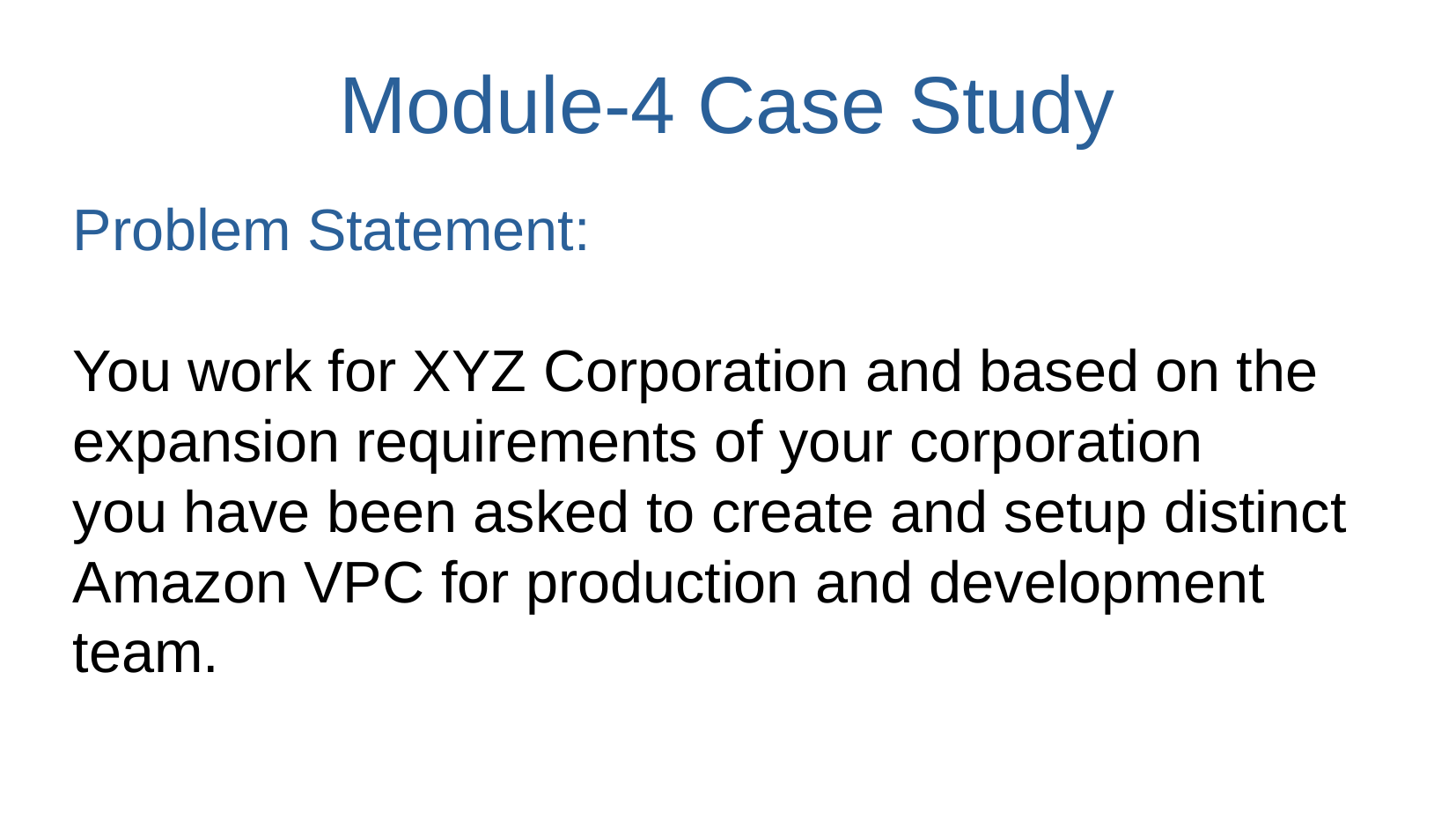

# Module-4 Case Study
Problem Statement:

You work for XYZ Corporation and based on the expansion requirements of your corporation
you have been asked to create and setup distinct Amazon VPC for production and development
team.